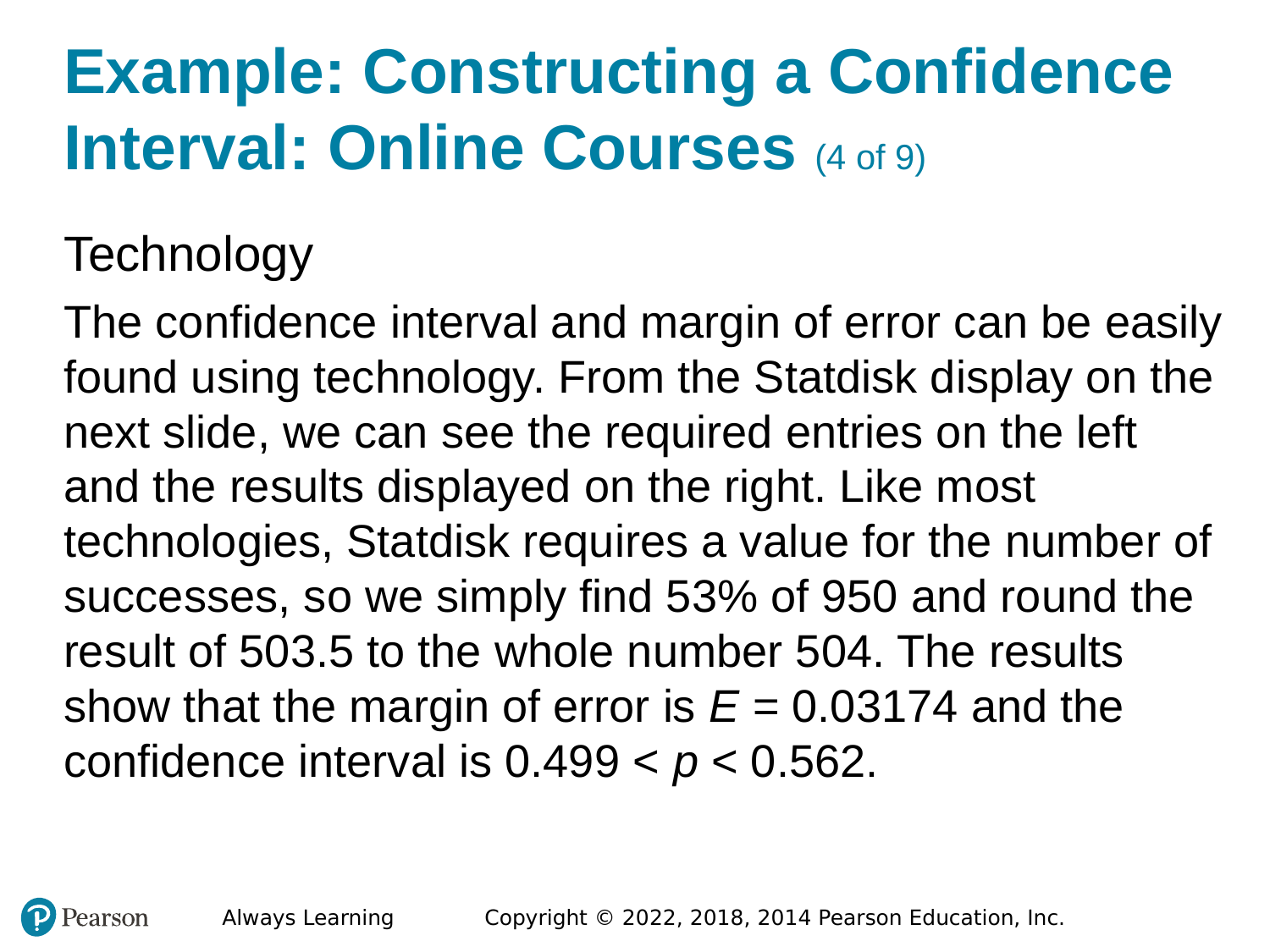

# Example: Constructing a Confidence Interval: Online Courses (4 of 9)
Technology
The confidence interval and margin of error can be easily found using technology. From the Statdisk display on the next slide, we can see the required entries on the left and the results displayed on the right. Like most technologies, Statdisk requires a value for the number of successes, so we simply find 53% of 950 and round the result of 503.5 to the whole number 504. The results show that the margin of error is E = 0.03174 and the confidence interval is 0.499 < p < 0.562.